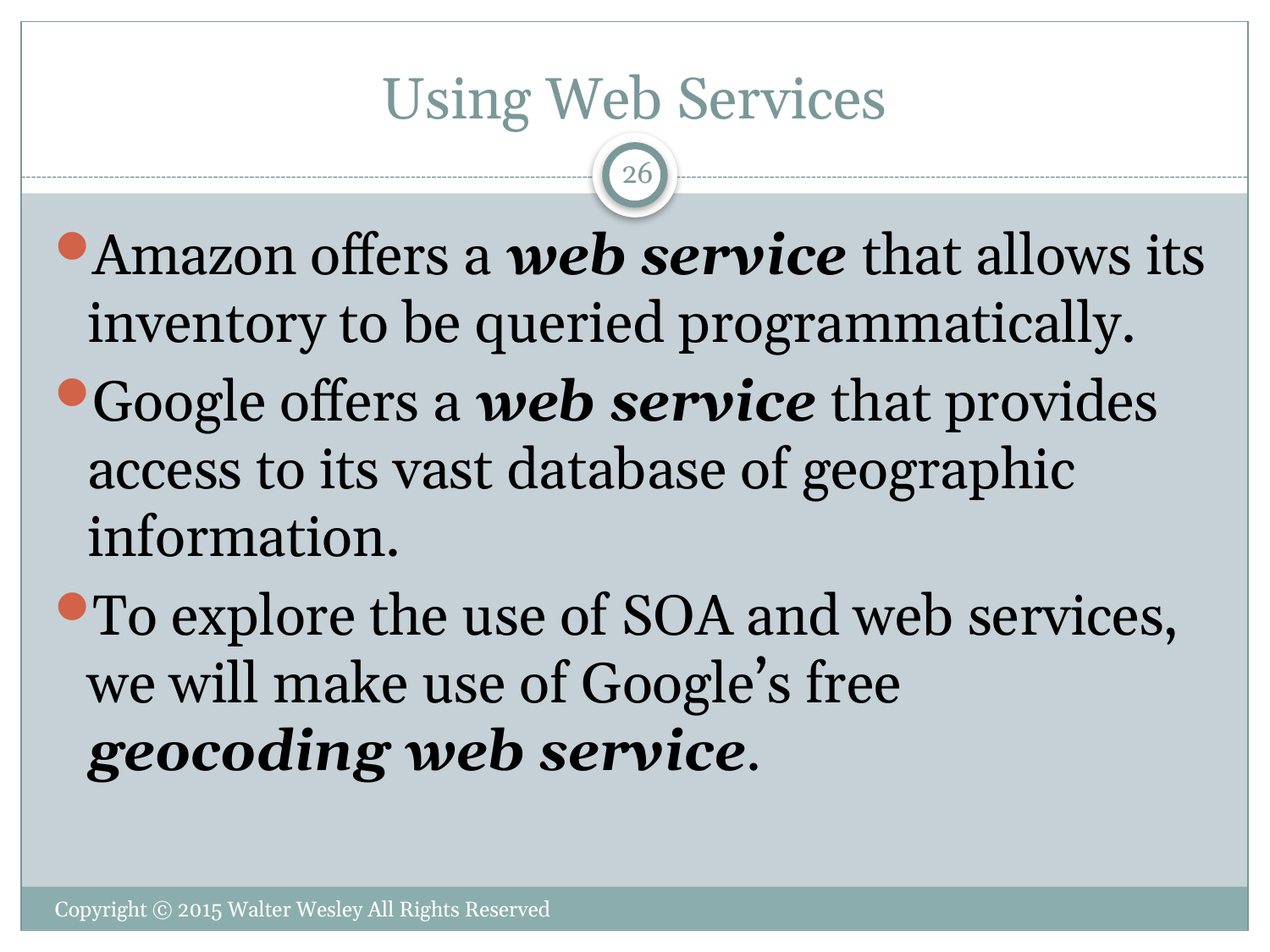

# Using Web Services
26
Amazon offers a web service that allows its inventory to be queried programmatically.
Google offers a web service that provides access to its vast database of geographic information.
To explore the use of SOA and web services, we will make use of Google’s free geocoding web service.

Copyright © 2015 Walter Wesley All Rights Reserved